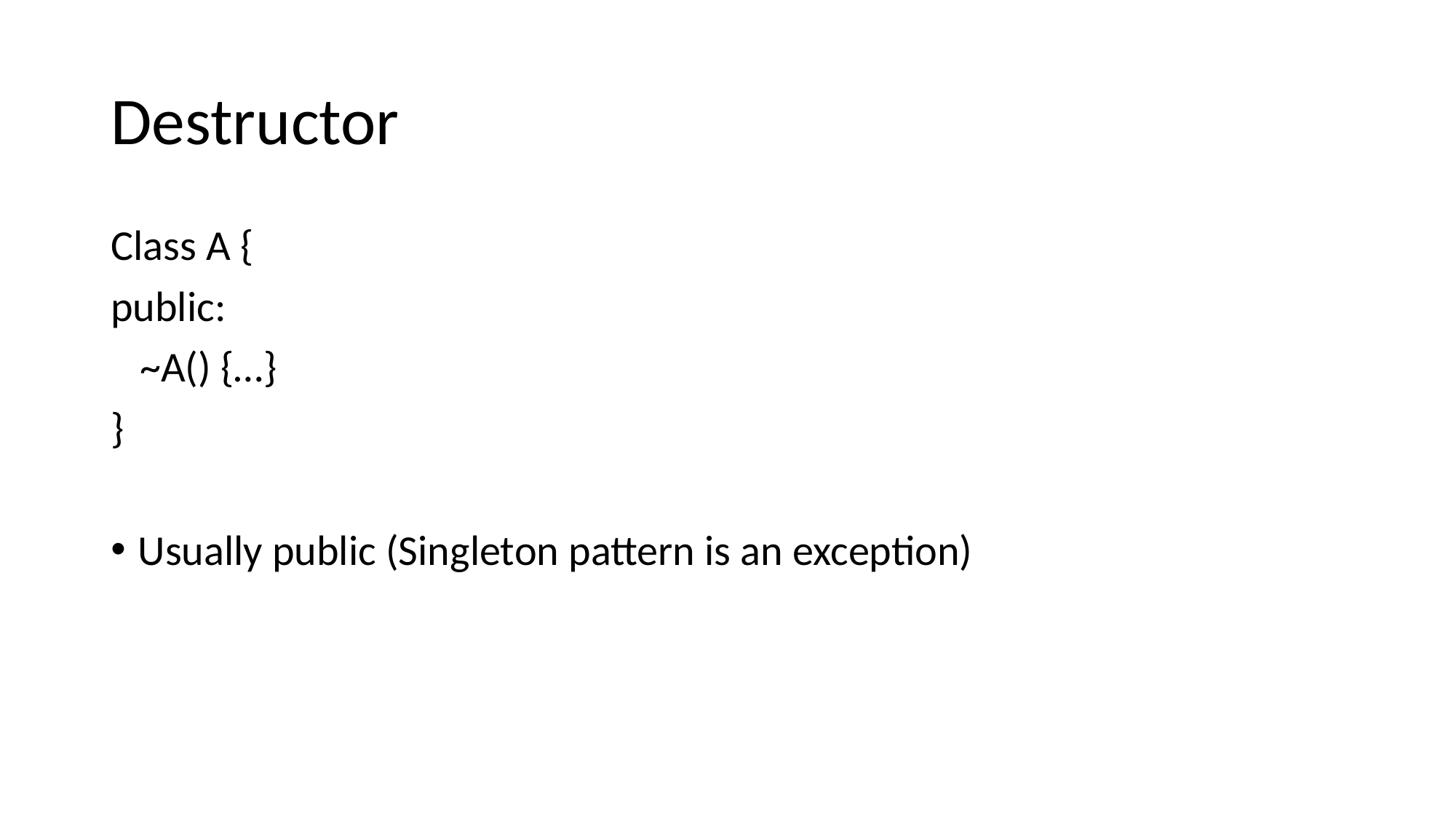

# Destructor
Class A {
public:
   ~A() {…}
}

Usually public (Singleton pattern is an exception)